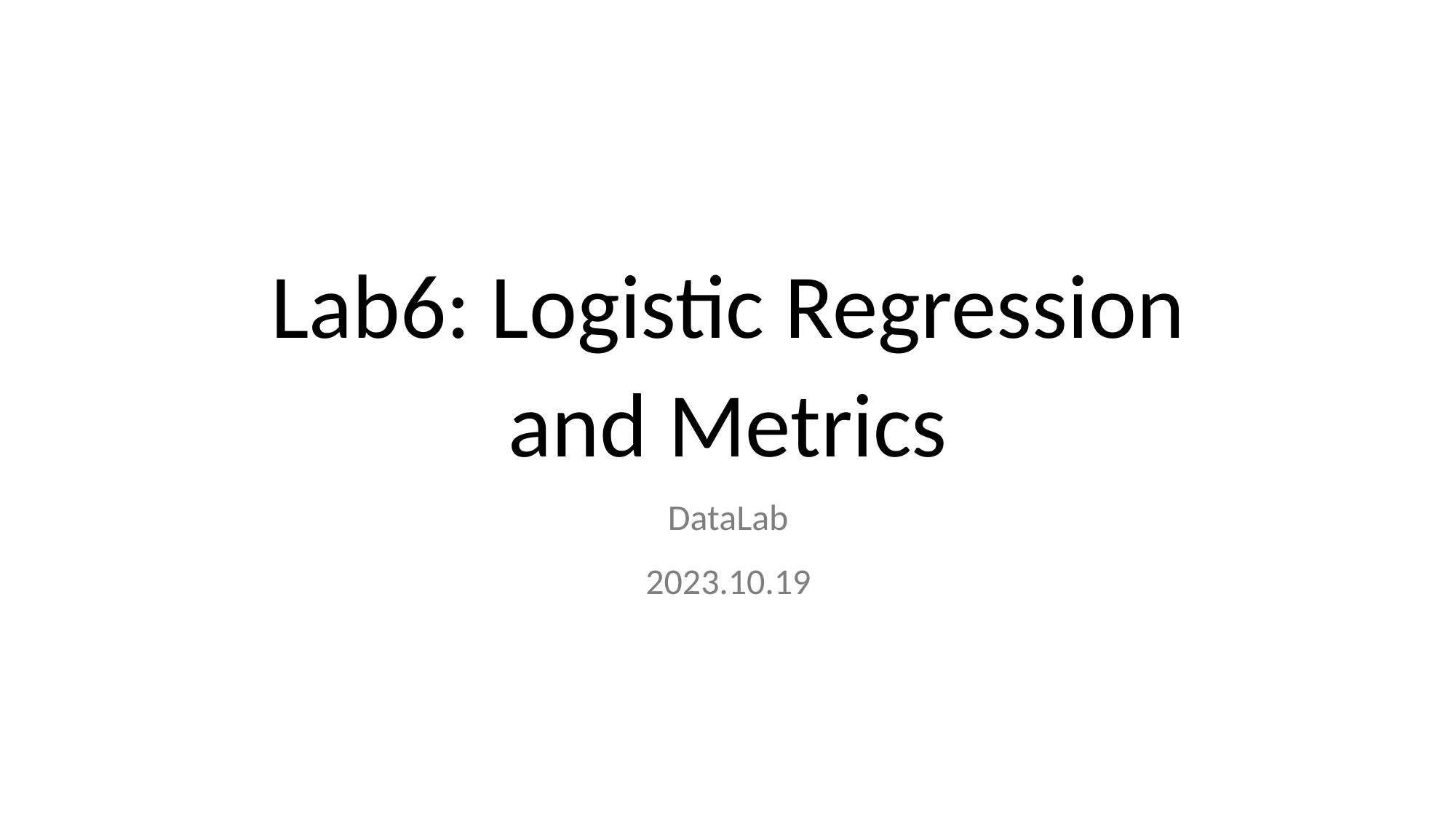

# Lab6: Logistic Regression and Metrics
DataLab
2023.10.19